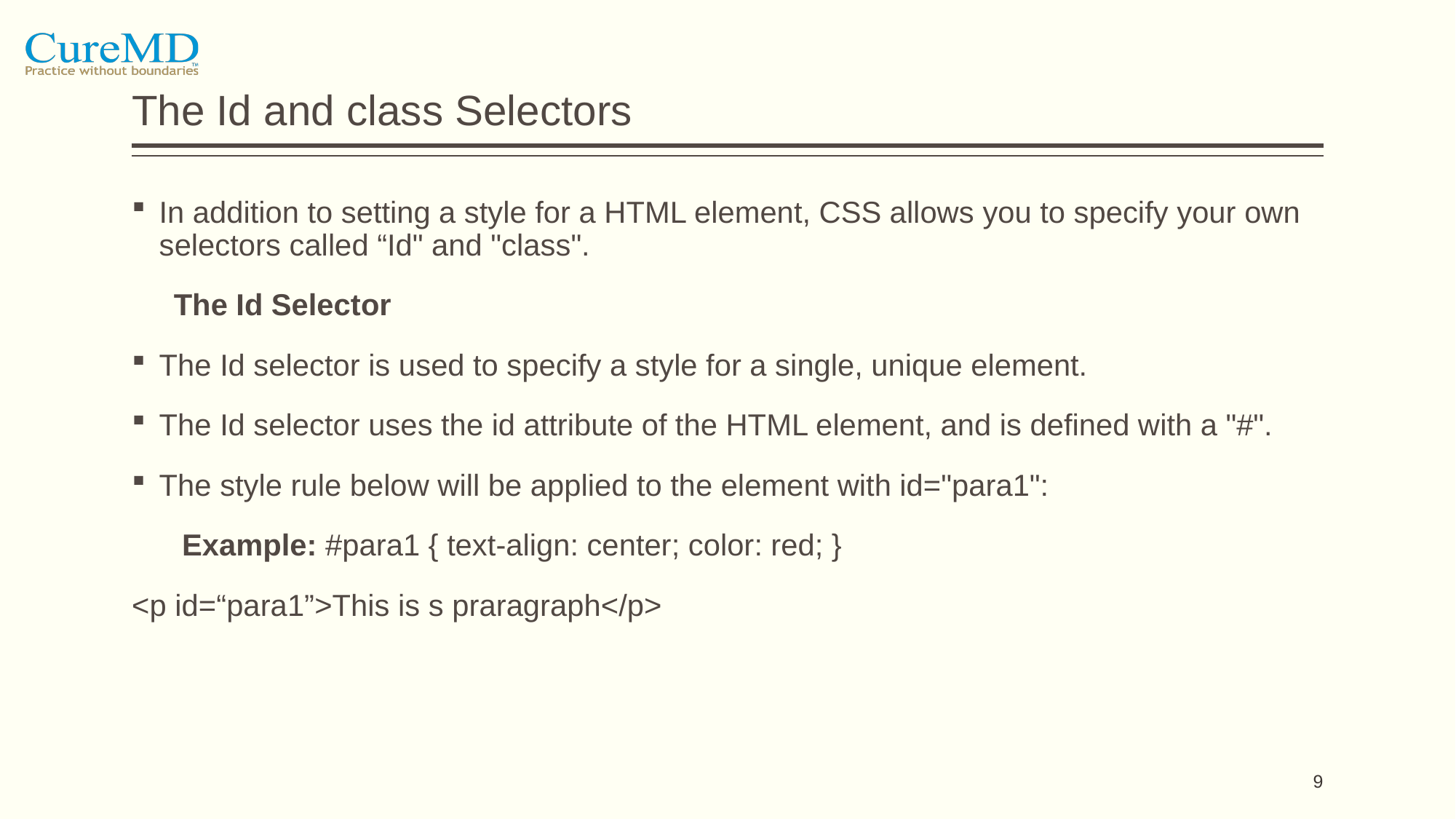

# The Id and class Selectors
In addition to setting a style for a HTML element, CSS allows you to specify your own selectors called “Id" and "class".
     The Id Selector
The Id selector is used to specify a style for a single, unique element.
The Id selector uses the id attribute of the HTML element, and is defined with a "#".
The style rule below will be applied to the element with id="para1":
      Example: #para1 { text-align: center; color: red; }
<p id=“para1”>This is s praragraph</p>
9